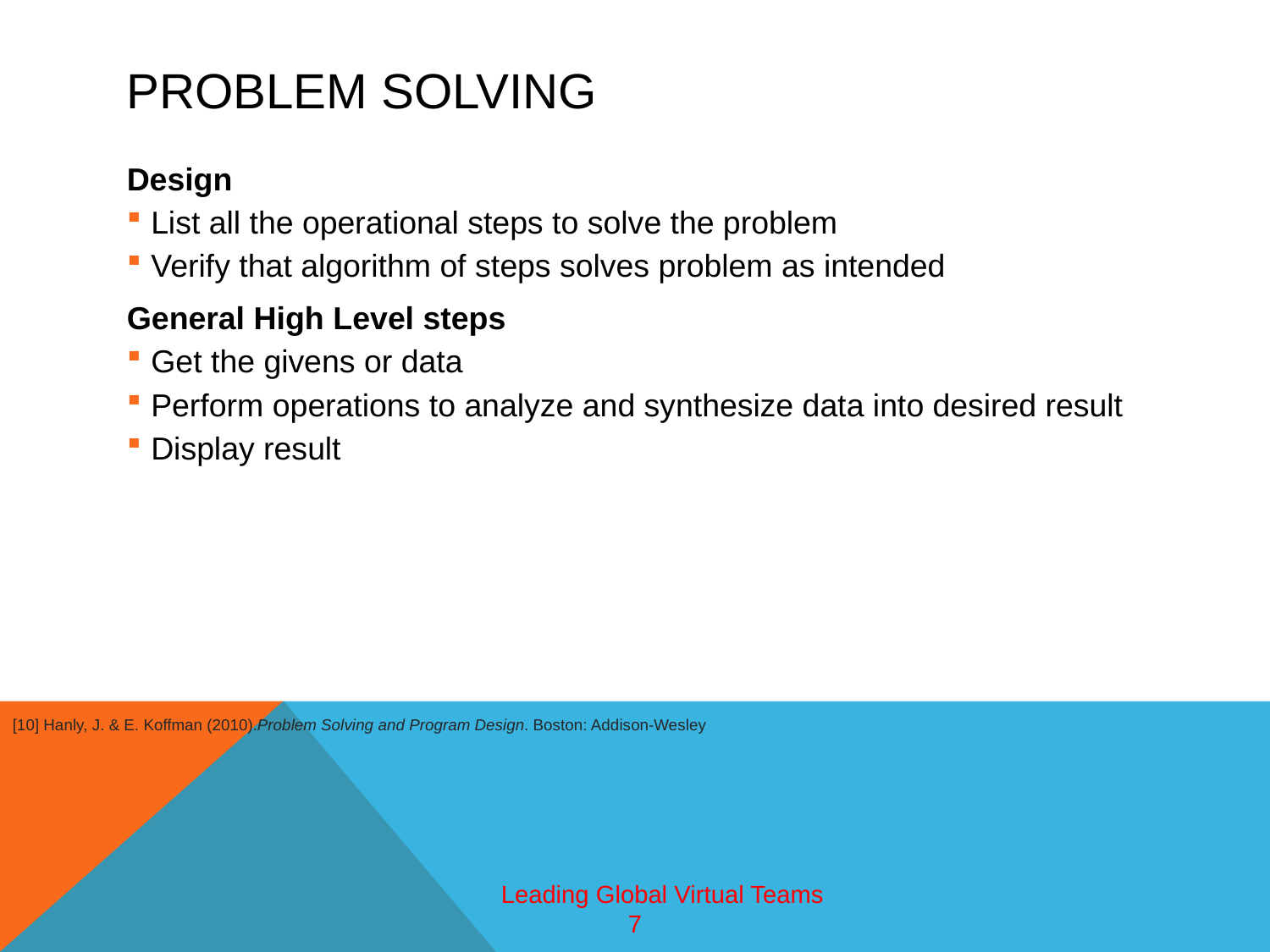

# Problem solving
Design
List all the operational steps to solve the problem
Verify that algorithm of steps solves problem as intended
General High Level steps
Get the givens or data
Perform operations to analyze and synthesize data into desired result
Display result

[10] Hanly, J. & E. Koffman (2010).Problem Solving and Program Design. Boston: Addison-Wesley